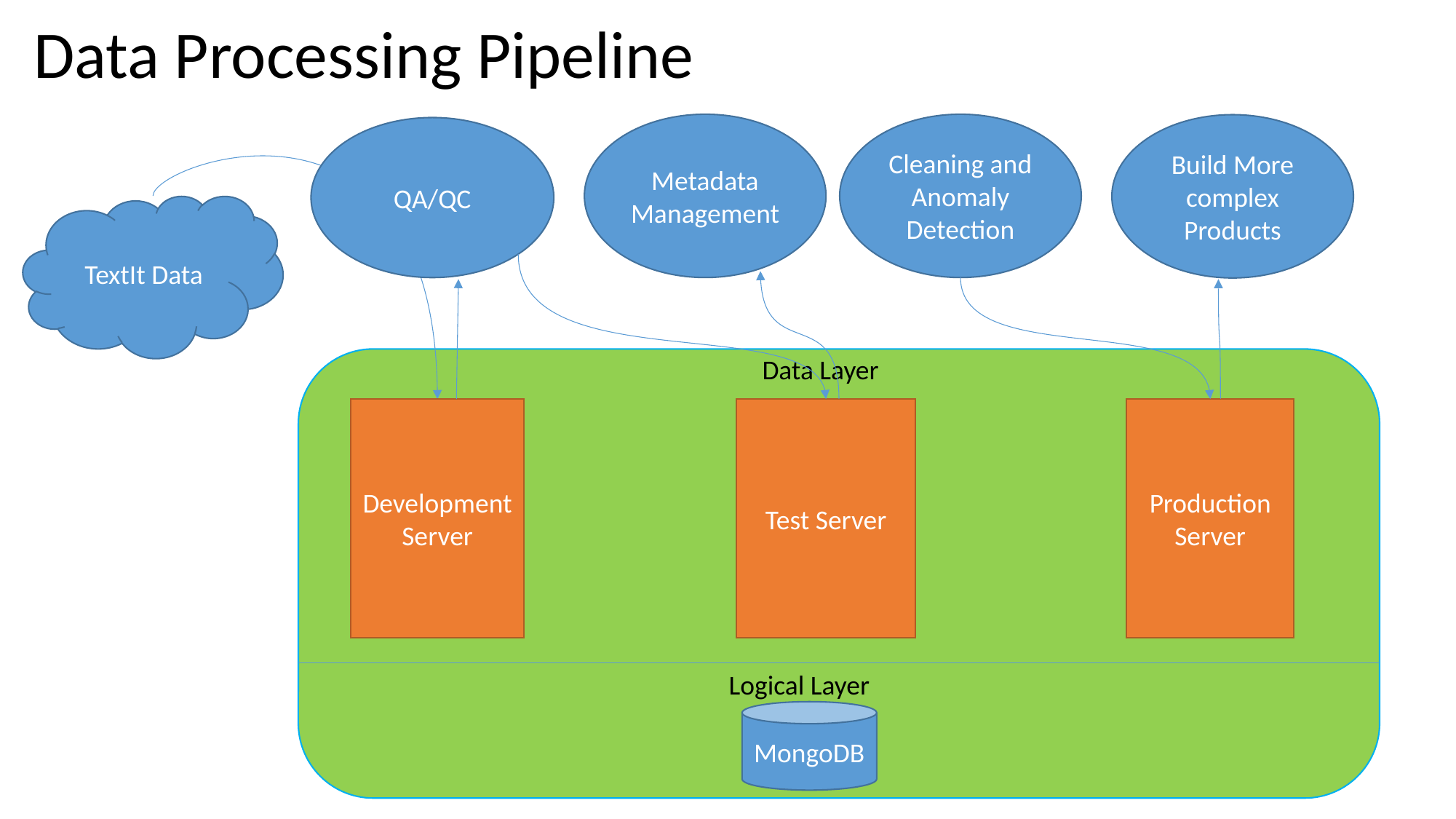

# Data Processing Pipeline
Metadata Management

Cleaning and Anomaly Detection

Build More complex Products

QA/QC
TextIt Data
Data Layer

Test Server
Development Server
Production Server
Logical Layer
MongoDB